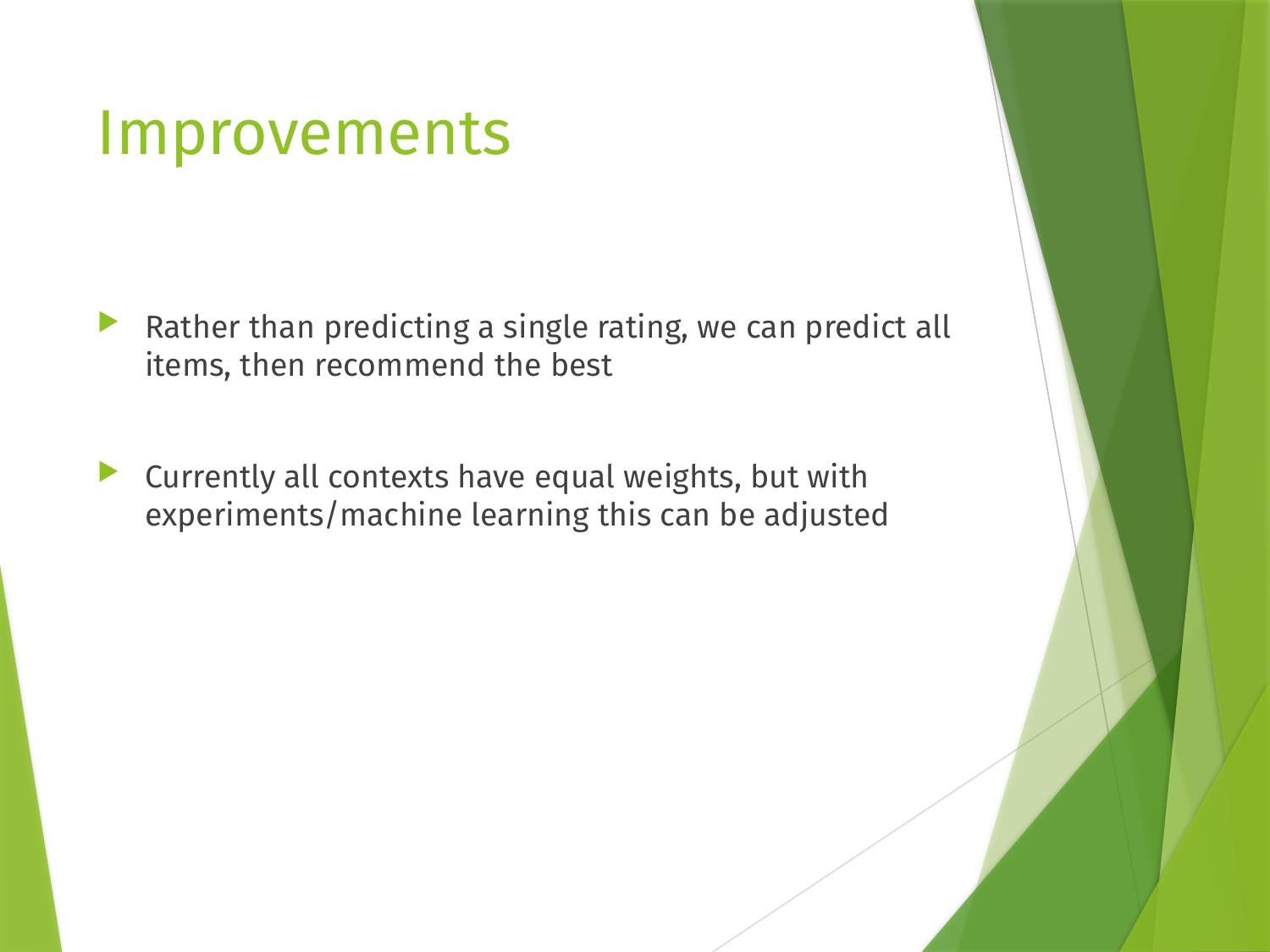

# Improvements
Rather than predicting a single rating, we can predict all items, then recommend the best

Currently all contexts have equal weights, but with experiments/machine learning this can be adjusted